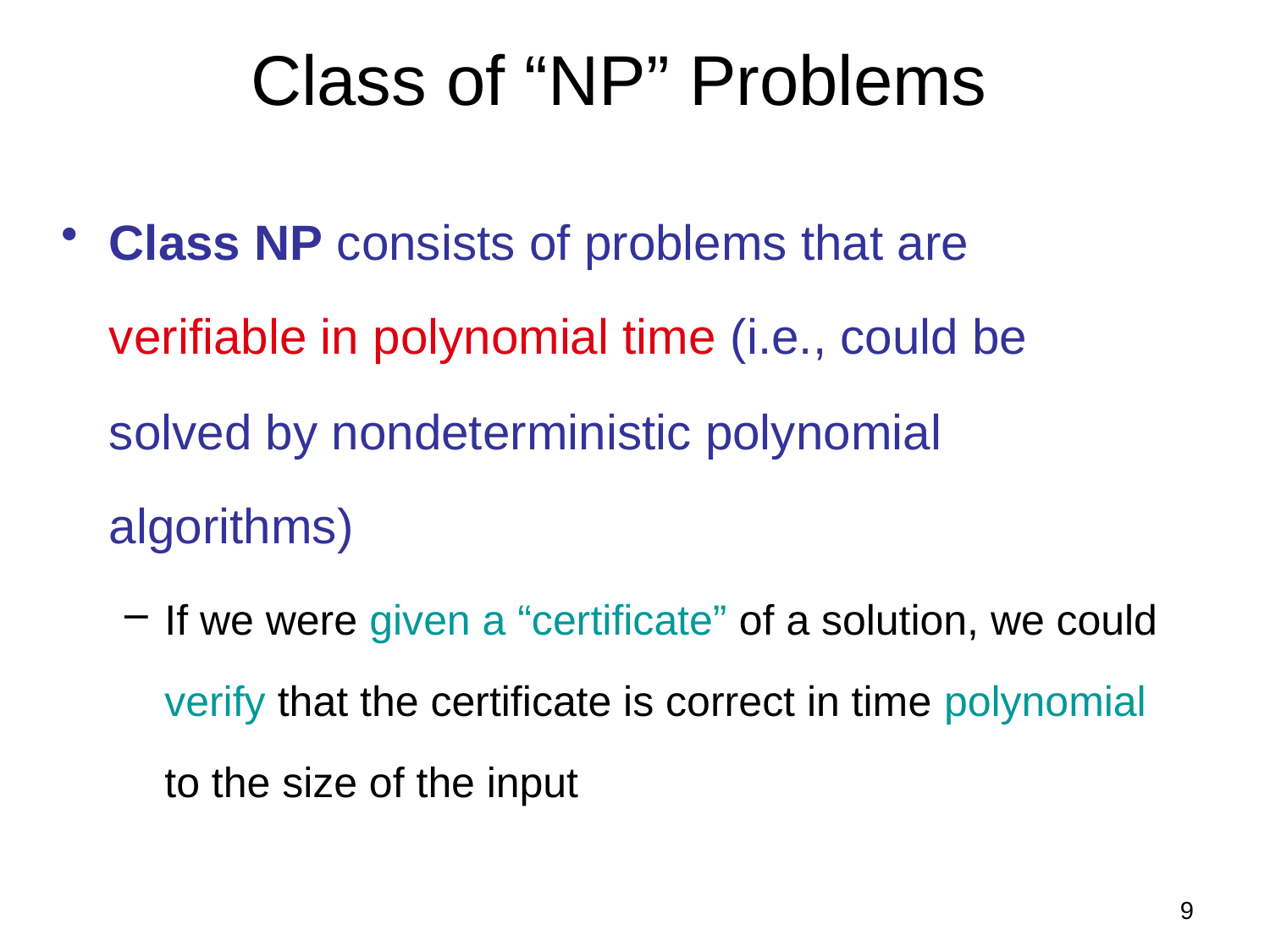

# Class of “NP” Problems
Class NP consists of problems that are verifiable in polynomial time (i.e., could be solved by nondeterministic polynomial algorithms)
If we were given a “certificate” of a solution, we could verify that the certificate is correct in time polynomial to the size of the input
9